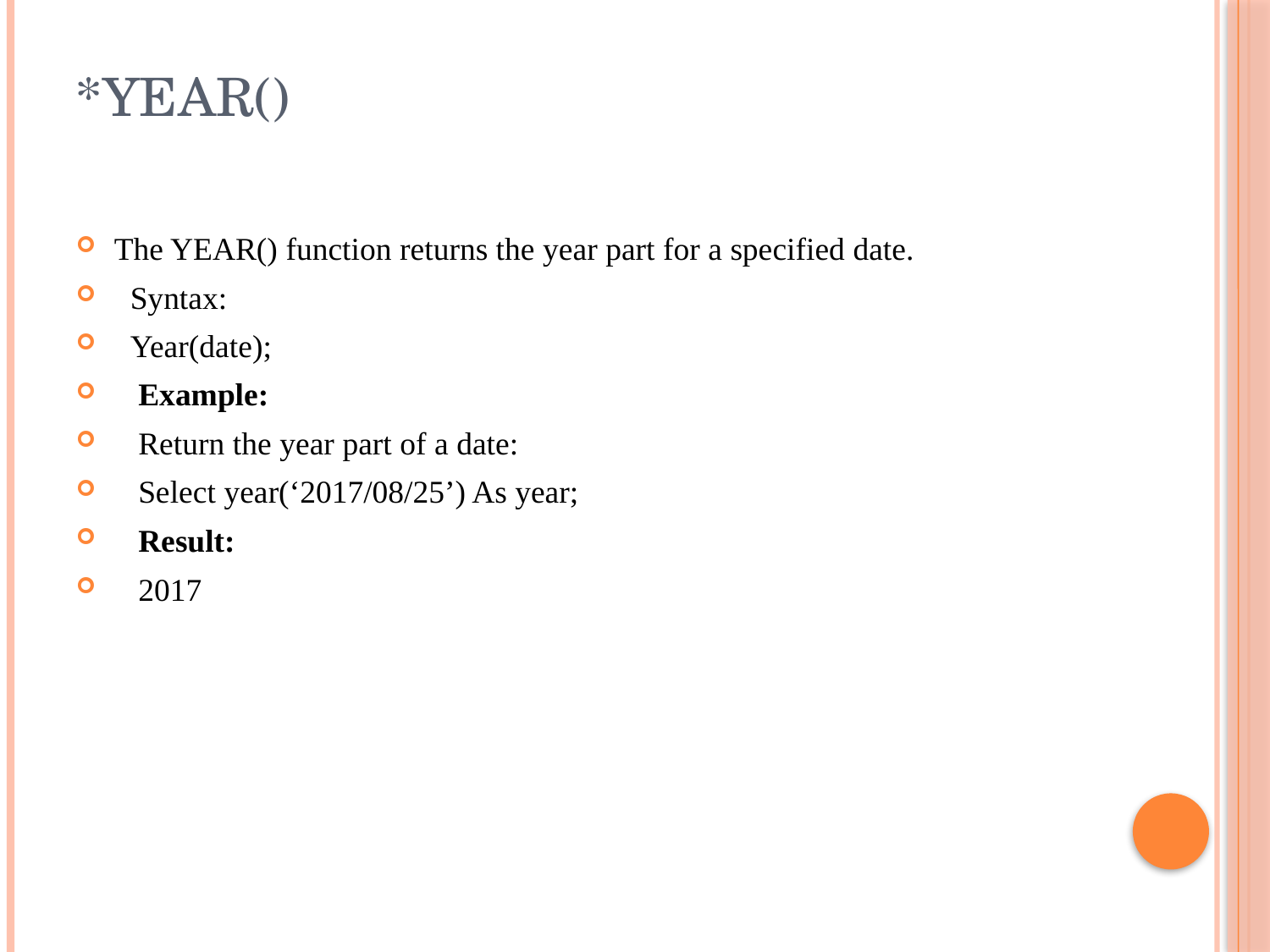

# *YEAR()
The YEAR() function returns the year part for a specified date.
  Syntax:
  Year(date);
   Example:
   Return the year part of a date:
   Select year(‘2017/08/25’) As year;
   Result:
   2017